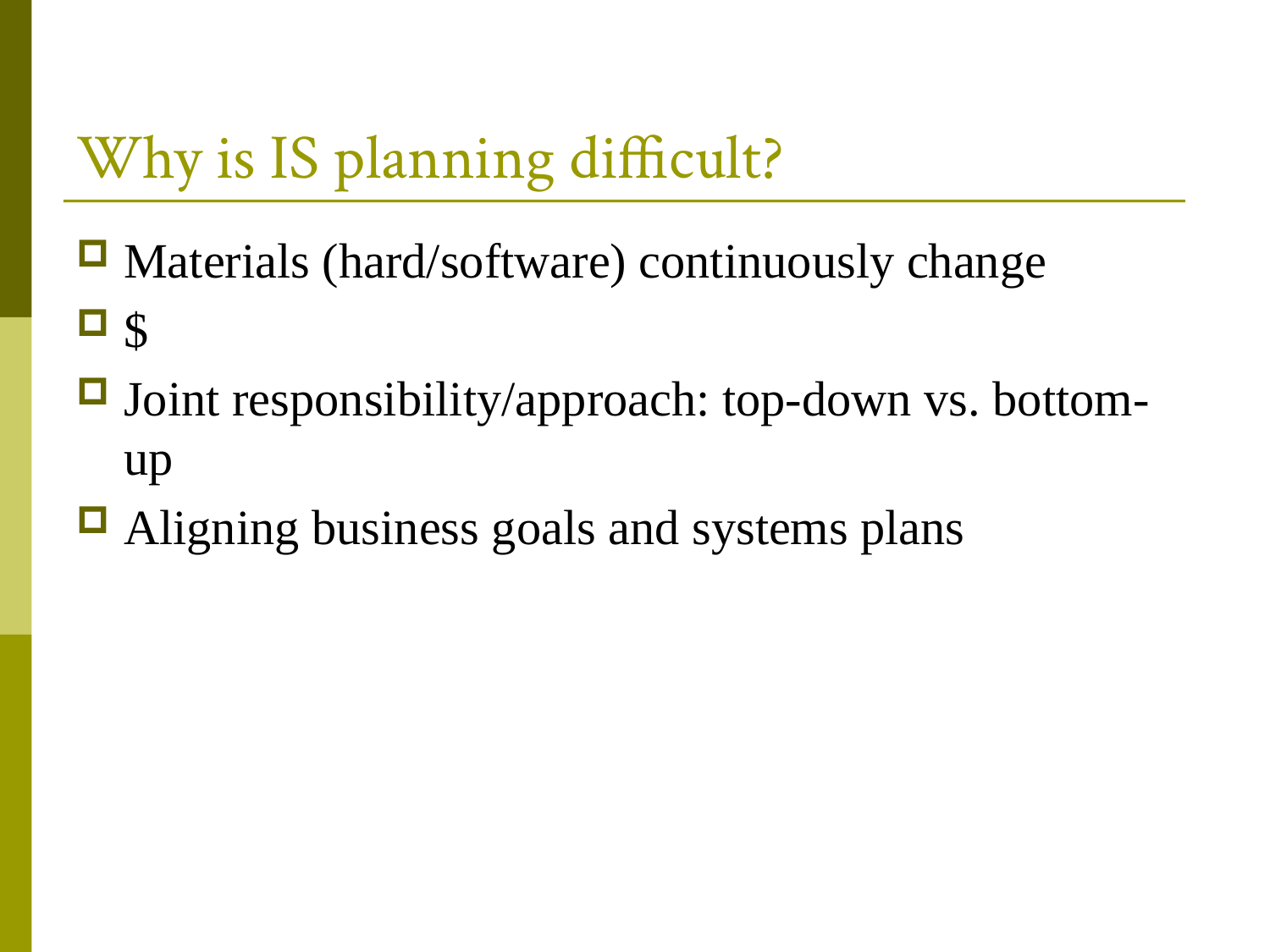

# Why is IS planning difficult?
Materials (hard/software) continuously change
$
Joint responsibility/approach: top-down vs. bottom-up
Aligning business goals and systems plans